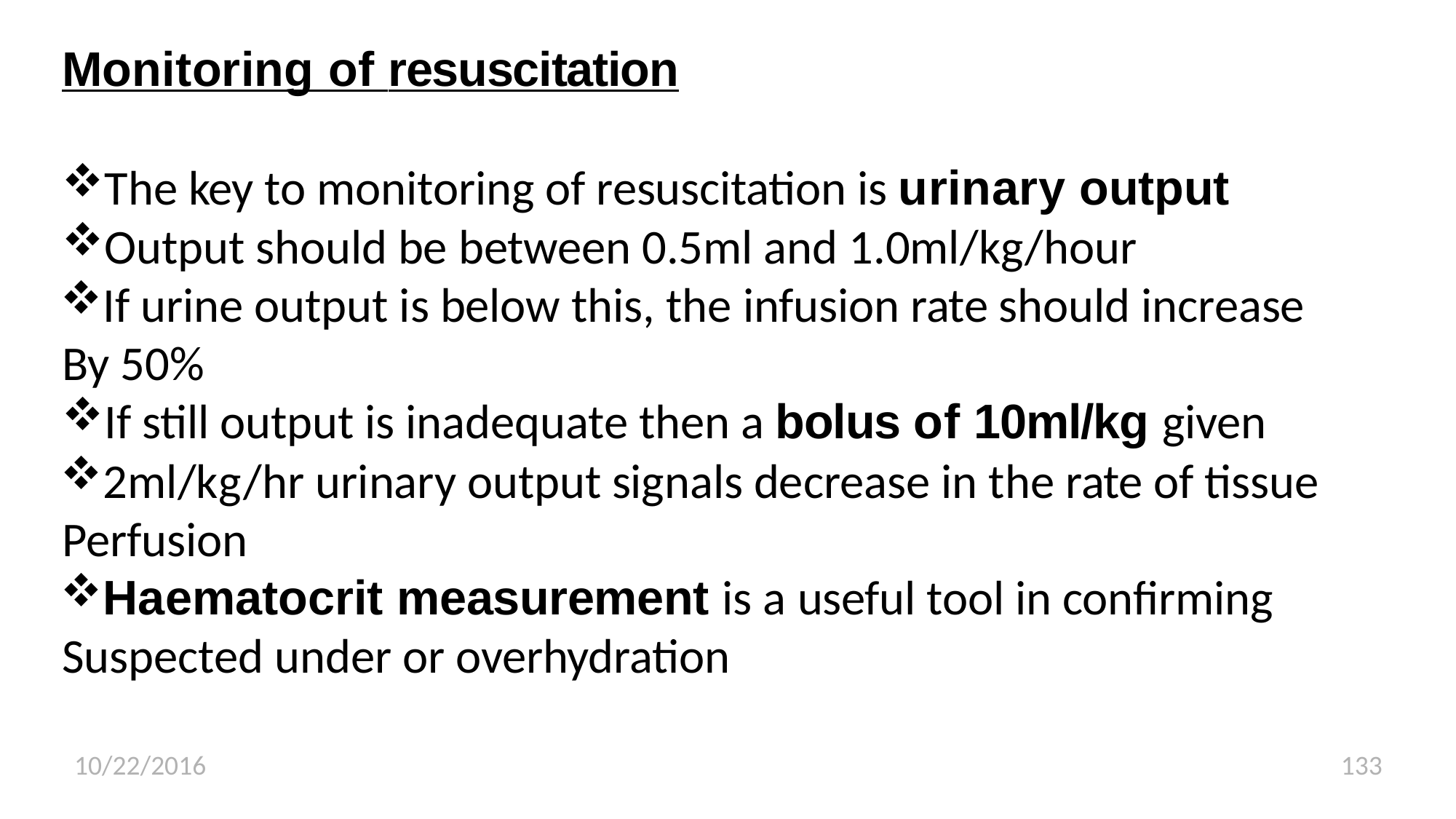

Monitoring of resuscitation

The key to monitoring of resuscitation is urinary output
Output should be between 0.5ml and 1.0ml/kg/hour
If urine output is below this, the infusion rate should increase  By 50%
If still output is inadequate then a bolus of 10ml/kg given
2ml/kg/hr urinary output signals decrease in the rate of tissue  Perfusion
Haematocrit measurement is a useful tool in confirming  Suspected under or overhydration
10/22/2016
133